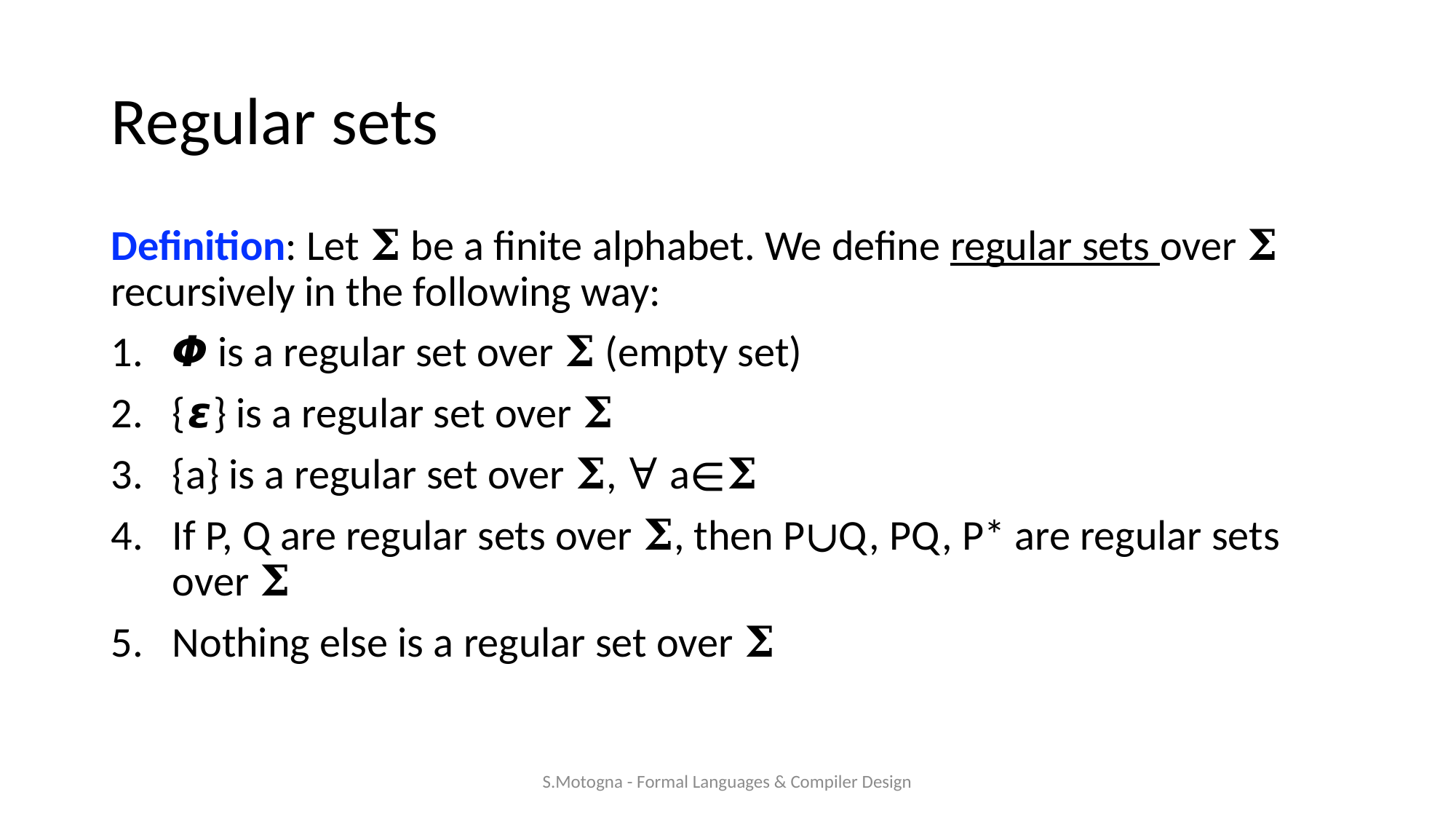

# Regular sets
Definition: Let 𝚺 be a finite alphabet. We define regular sets over 𝚺 recursively in the following way:
𝞥 is a regular set over 𝚺 (empty set)
{𝞮} is a regular set over 𝚺
{a} is a regular set over 𝚺, ∀ a∊𝚺
If P, Q are regular sets over 𝚺, then P∪Q, PQ, P* are regular sets over 𝚺
Nothing else is a regular set over 𝚺
S.Motogna - Formal Languages & Compiler Design